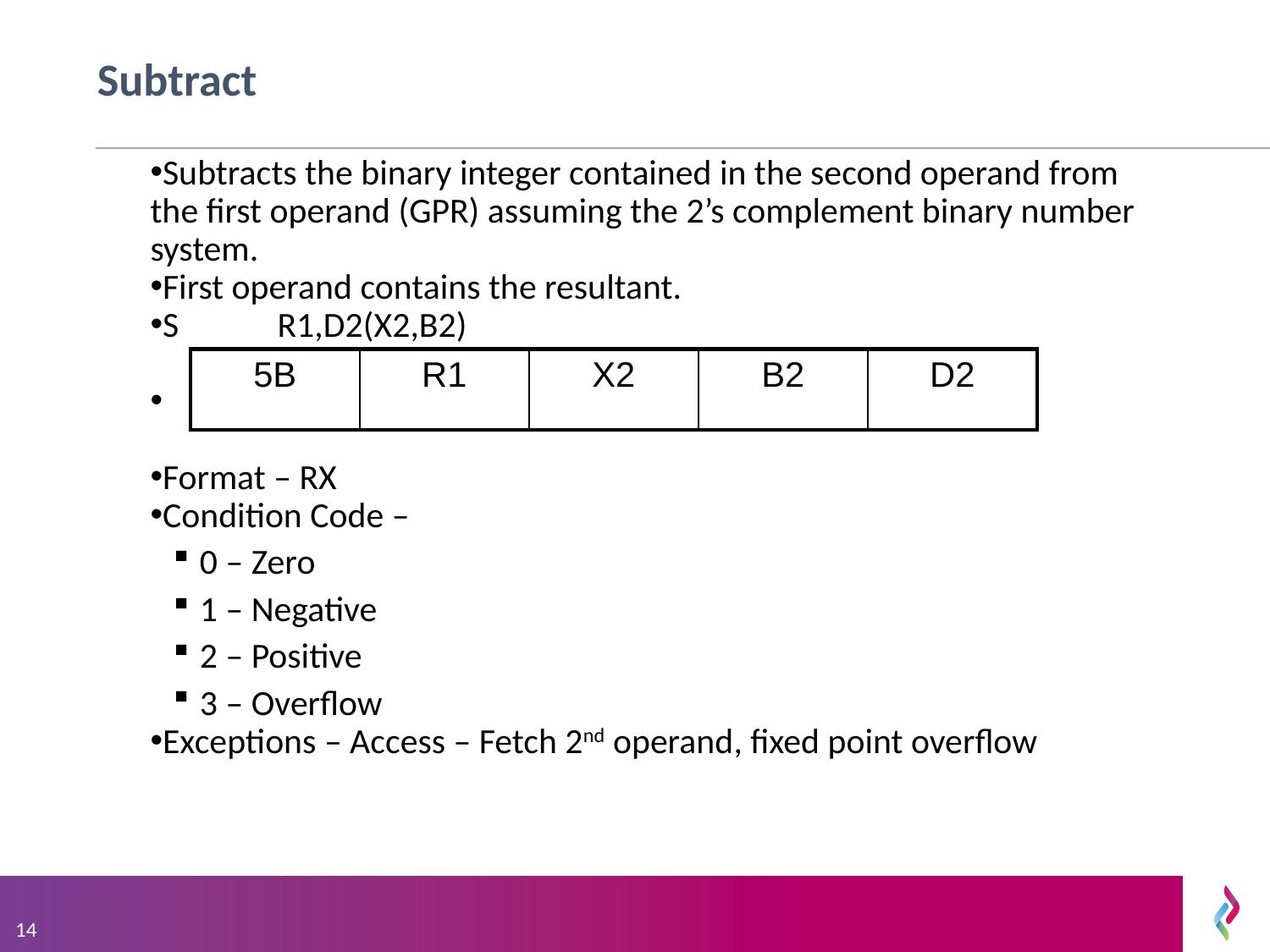

# Subtract
Subtracts the binary integer contained in the second operand from the first operand (GPR) assuming the 2’s complement binary number system.
First operand contains the resultant.
S	R1,D2(X2,B2)

Format – RX
Condition Code –
0 – Zero
1 – Negative
2 – Positive
3 – Overflow
Exceptions – Access – Fetch 2nd operand, fixed point overflow

| 5B | R1 | X2 | B2 | D2 |
| --- | --- | --- | --- | --- |